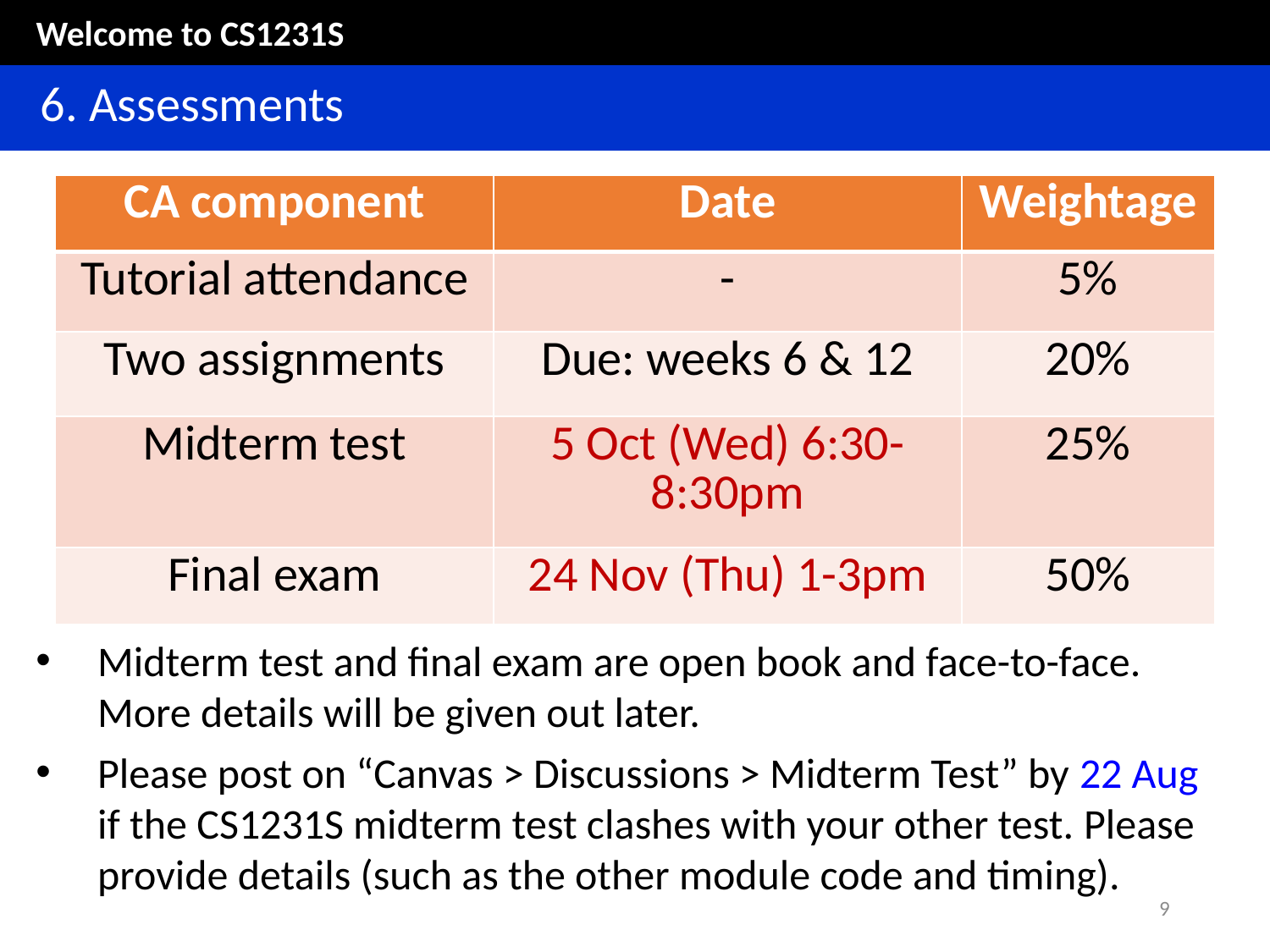

Welcome to CS1231S
	6. Assessments
| CA component | Date | Weightage |
| --- | --- | --- |
| Tutorial attendance | - | 5% |
| Two assignments | Due: weeks 6 & 12 | 20% |
| Midterm test | 5 Oct (Wed) 6:30-8:30pm | 25% |
| Final exam | 24 Nov (Thu) 1-3pm | 50% |
Midterm test and final exam are open book and face-to-face. More details will be given out later.
Please post on “Canvas > Discussions > Midterm Test” by 22 Aug if the CS1231S midterm test clashes with your other test. Please provide details (such as the other module code and timing).
9